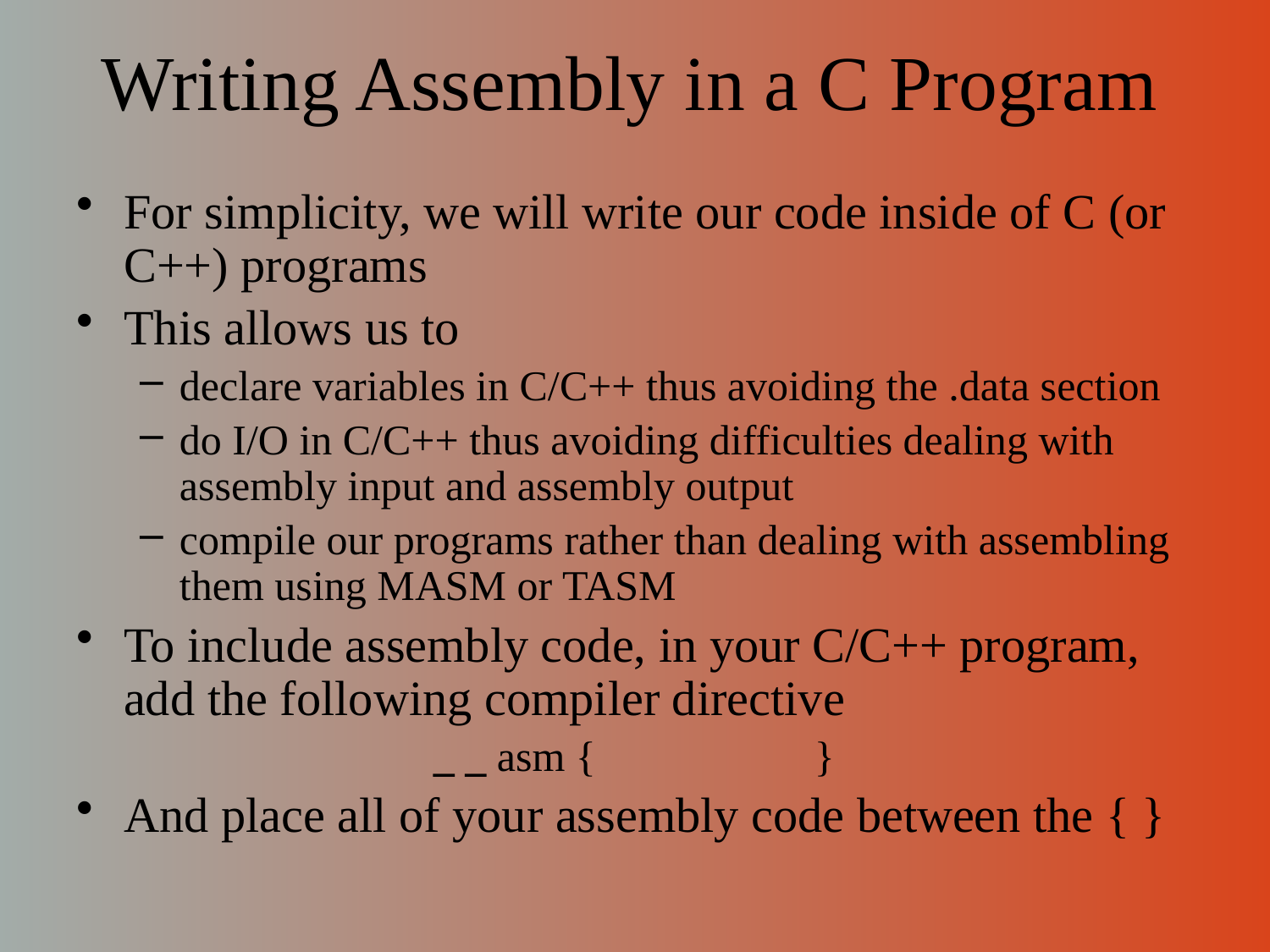

# Writing Assembly in a C Program
For simplicity, we will write our code inside of C (or C++) programs
This allows us to
declare variables in C/C++ thus avoiding the .data section
do I/O in C/C++ thus avoiding difficulties dealing with assembly input and assembly output
compile our programs rather than dealing with assembling them using MASM or TASM
To include assembly code, in your C/C++ program, add the following compiler directive
			_ _ asm {		}
And place all of your assembly code between the { }